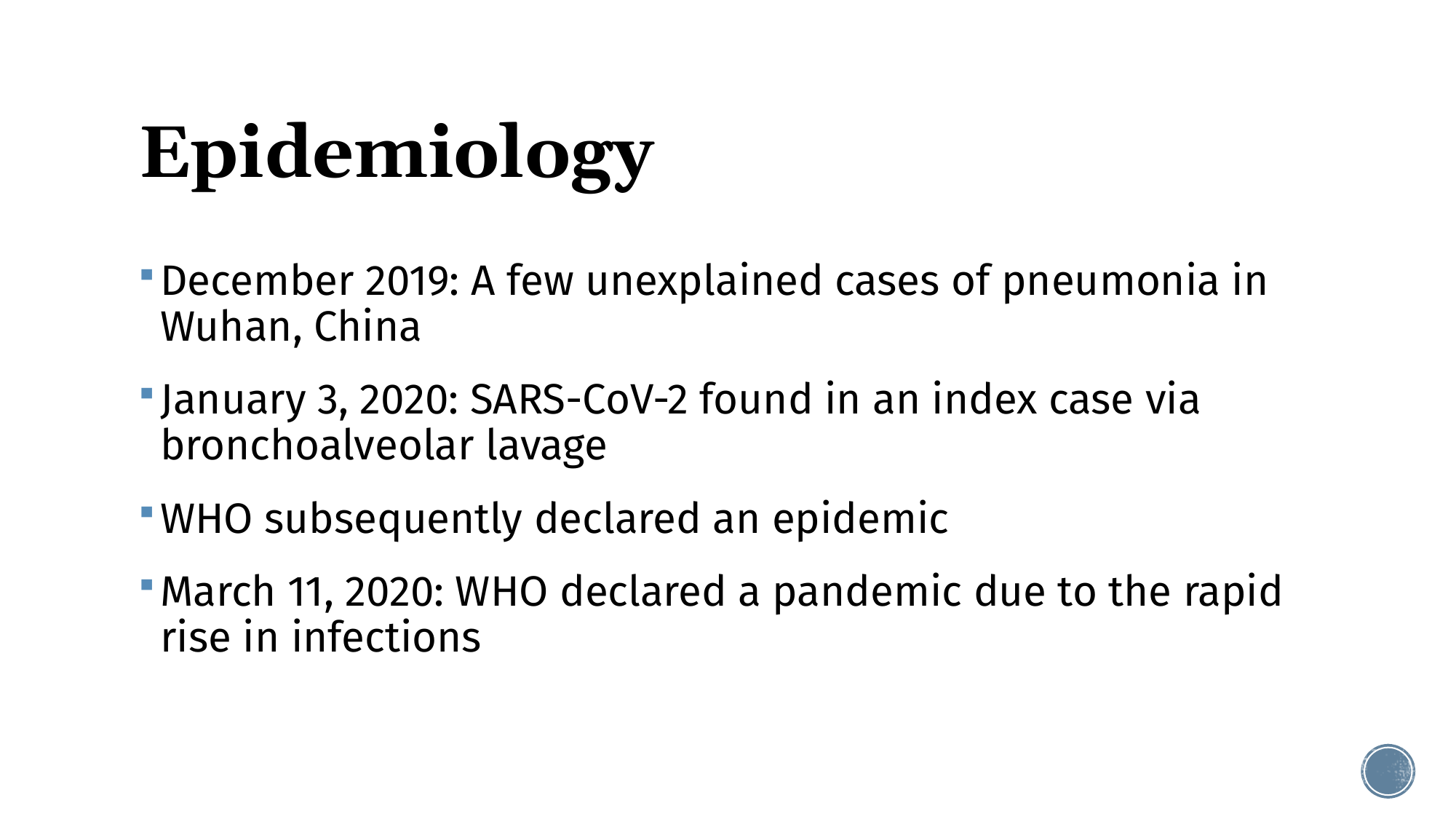

# Epidemiology
December 2019: A few unexplained cases of pneumonia in Wuhan, China
January 3, 2020: SARS-CoV-2 found in an index case via bronchoalveolar lavage
WHO subsequently declared an epidemic
March 11, 2020: WHO declared a pandemic due to the rapid rise in infections